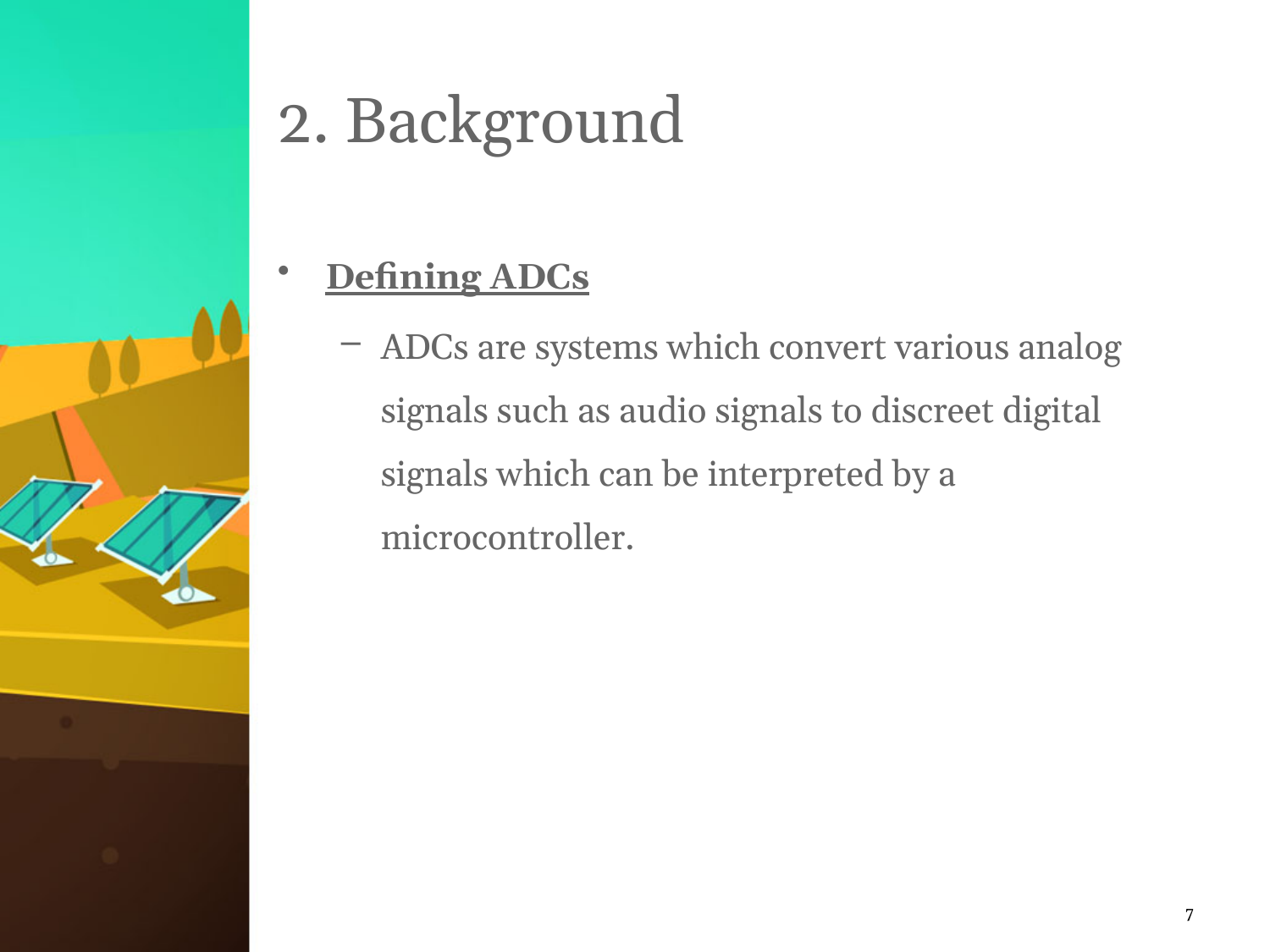

# 2. Background
Defining ADCs
ADCs are systems which convert various analog signals such as audio signals to discreet digital signals which can be interpreted by a microcontroller.
7